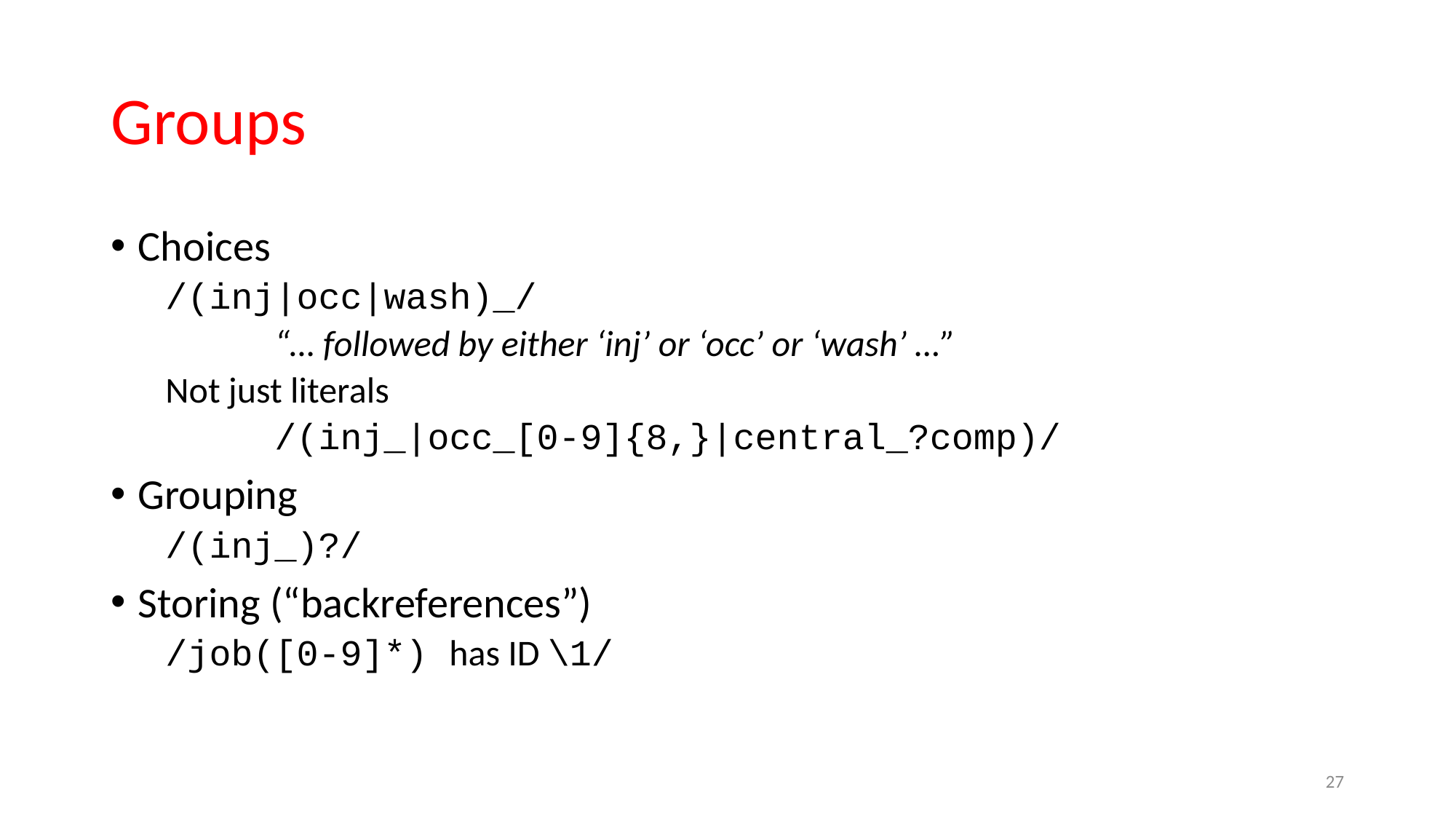

# Groups
Choices
/(inj|occ|wash)_/
	“… followed by either ‘inj’ or ‘occ’ or ‘wash’ …”
Not just literals
	/(inj_|occ_[0-9]{8,}|central_?comp)/
Grouping
/(inj_)?/
Storing (“backreferences”)
/job([0-9]*) has ID \1/
27